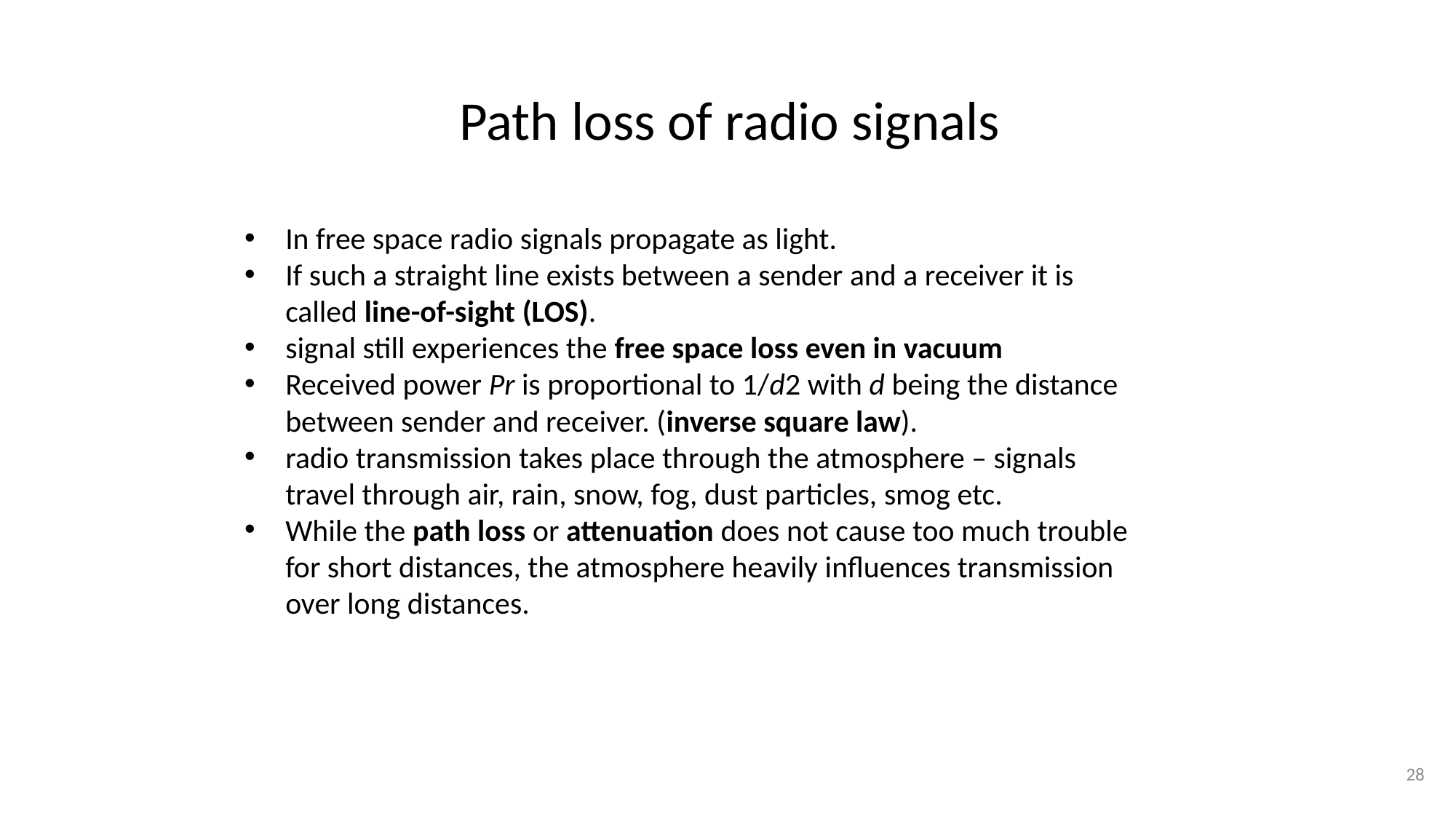

# Path loss of radio signals
In free space radio signals propagate as light.
If such a straight line exists between a sender and a receiver it is called line-of-sight (LOS).
signal still experiences the free space loss even in vacuum
Received power Pr is proportional to 1/d2 with d being the distance between sender and receiver. (inverse square law).
radio transmission takes place through the atmosphere – signals travel through air, rain, snow, fog, dust particles, smog etc.
While the path loss or attenuation does not cause too much trouble for short distances, the atmosphere heavily influences transmission over long distances.

28